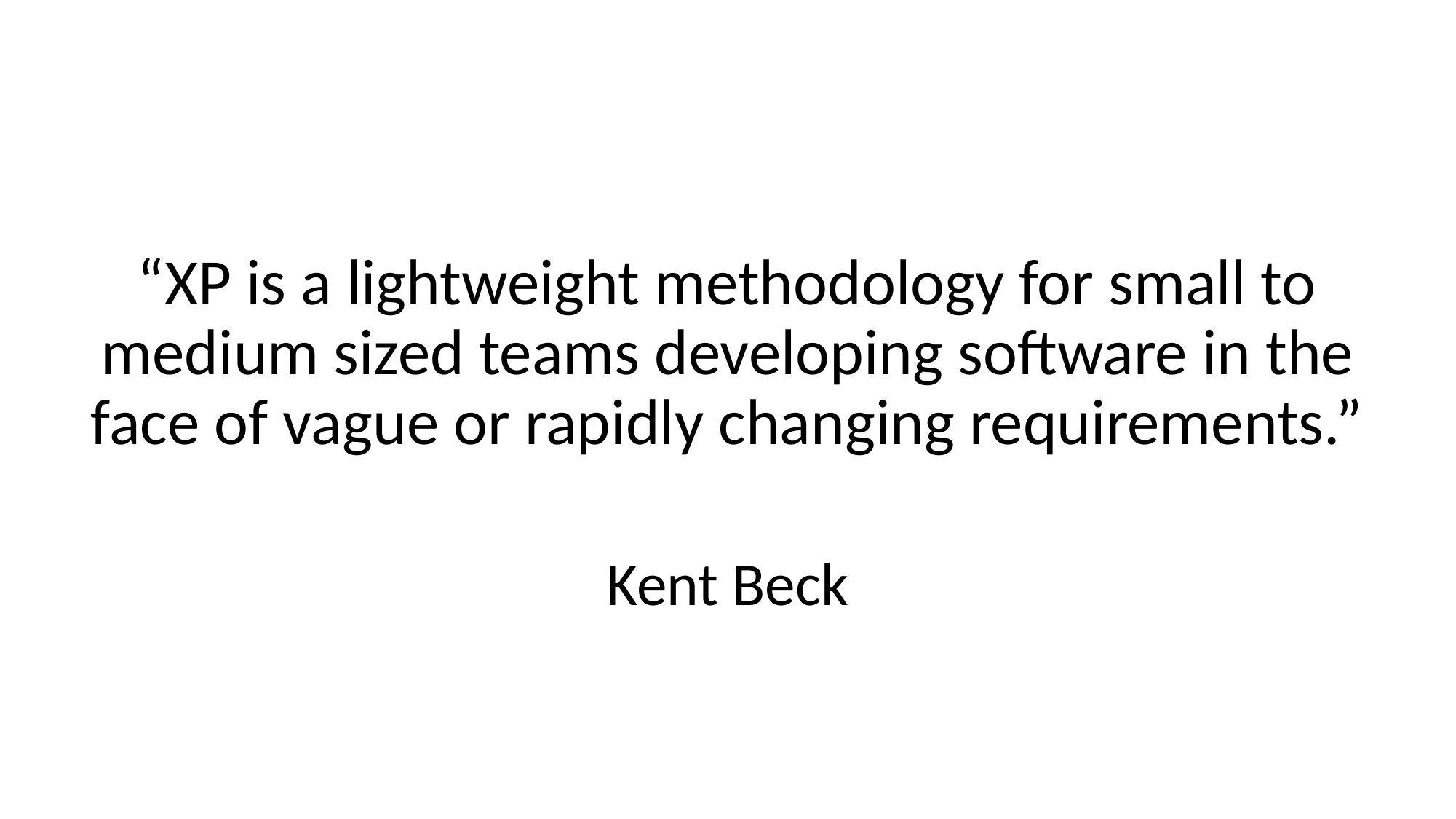

# “XP is a lightweight methodology for small to medium sized teams developing software in the face of vague or rapidly changing requirements.”
Kent Beck